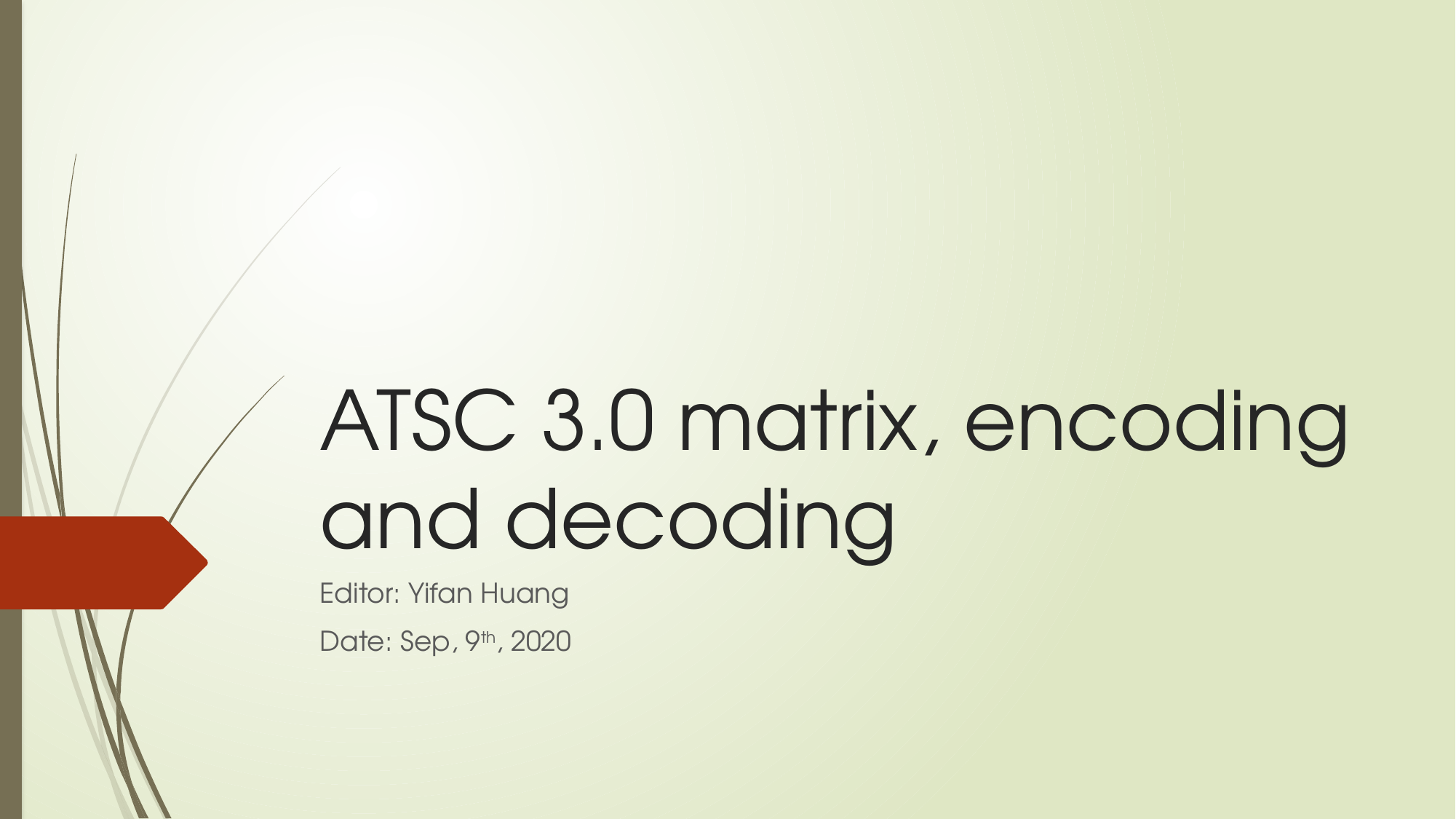

# ATSC 3.0 matrix, encoding and decoding
Editor: Yifan Huang
Date: Sep, 9th, 2020